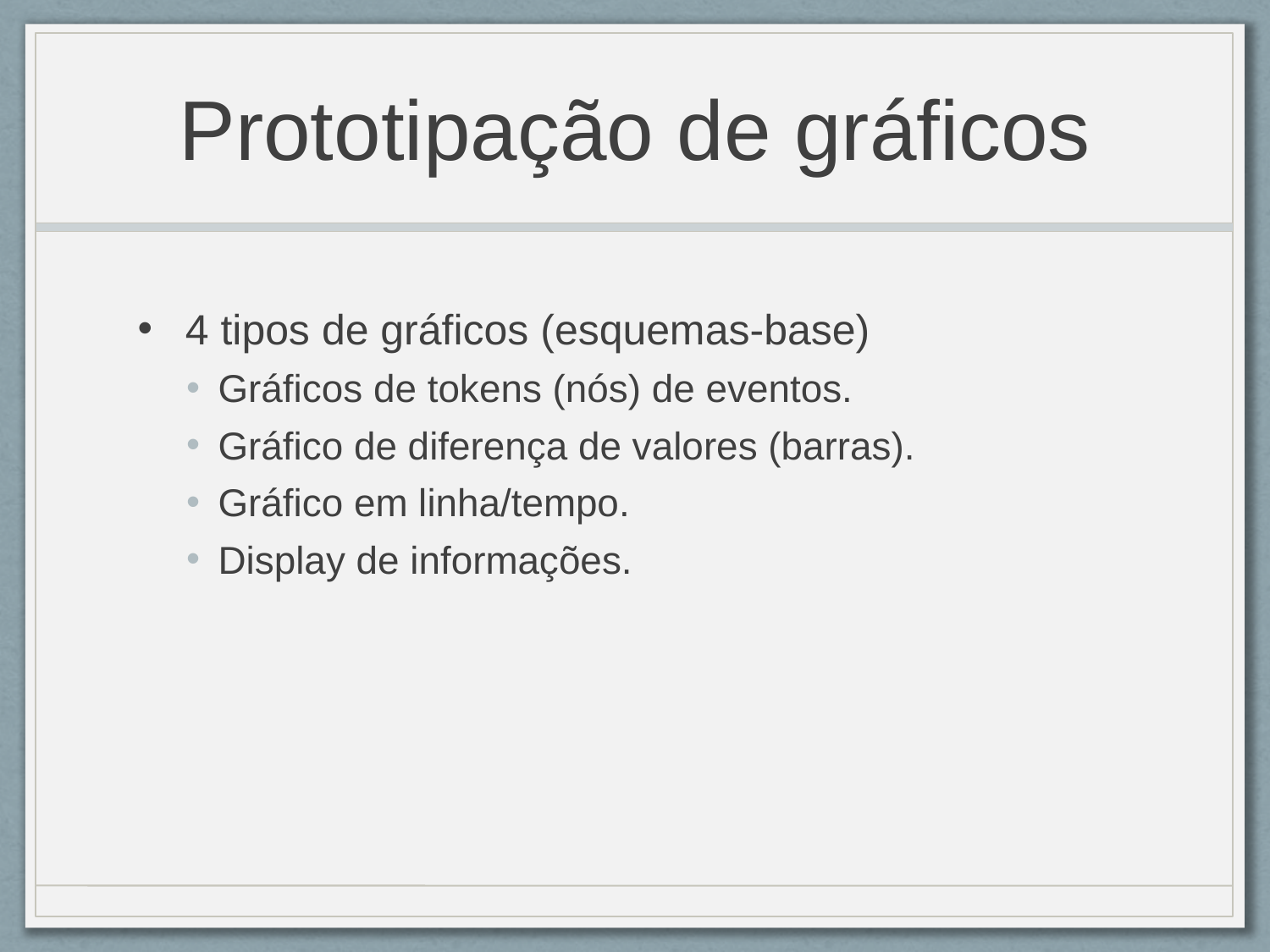

# Prototipação de gráficos
4 tipos de gráficos (esquemas-base)
Gráficos de tokens (nós) de eventos.
Gráfico de diferença de valores (barras).
Gráfico em linha/tempo.
Display de informações.